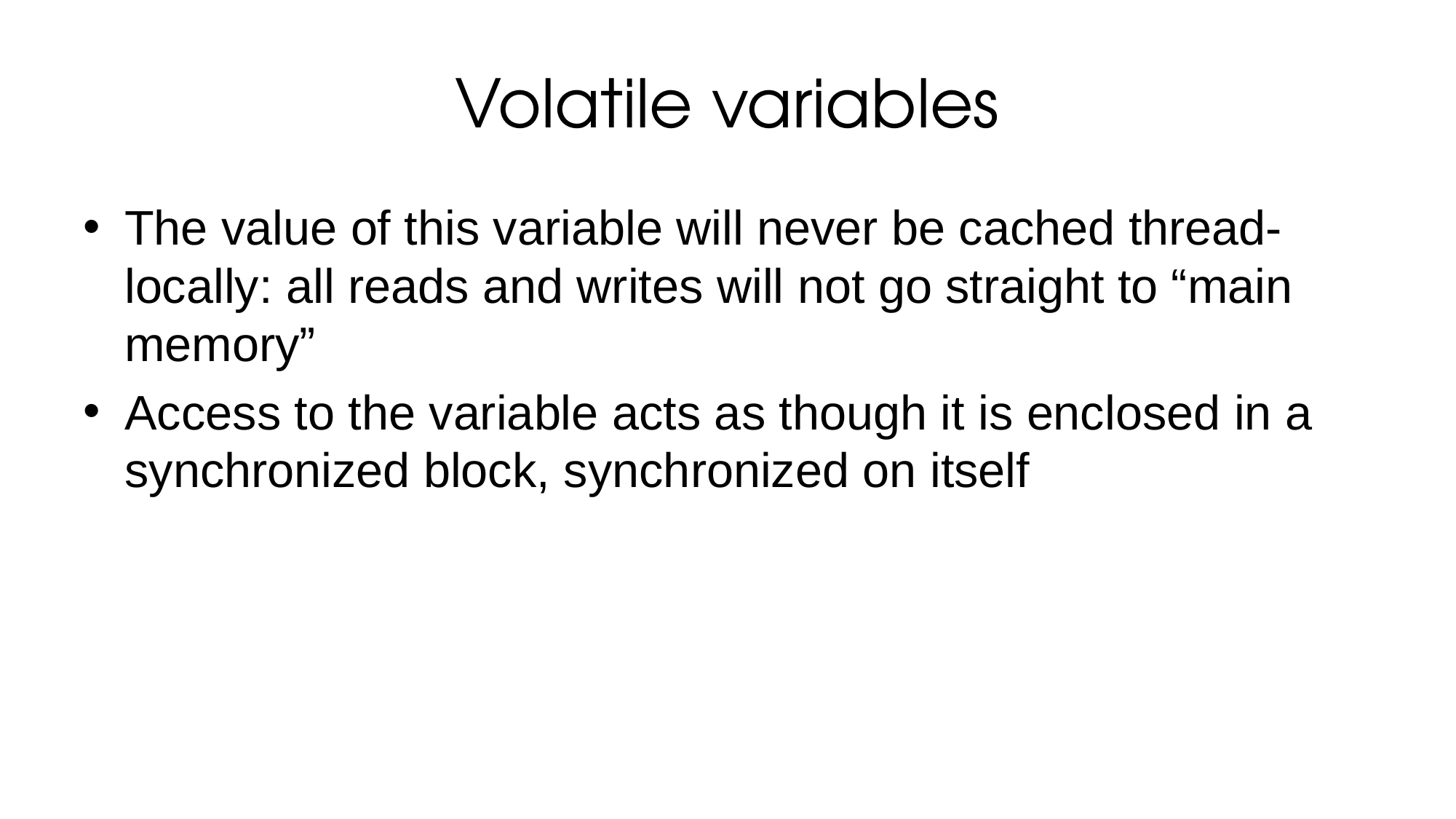

# Volatile variables
The value of this variable will never be cached thread-locally: all reads and writes will not go straight to “main memory”
Access to the variable acts as though it is enclosed in a synchronized block, synchronized on itself